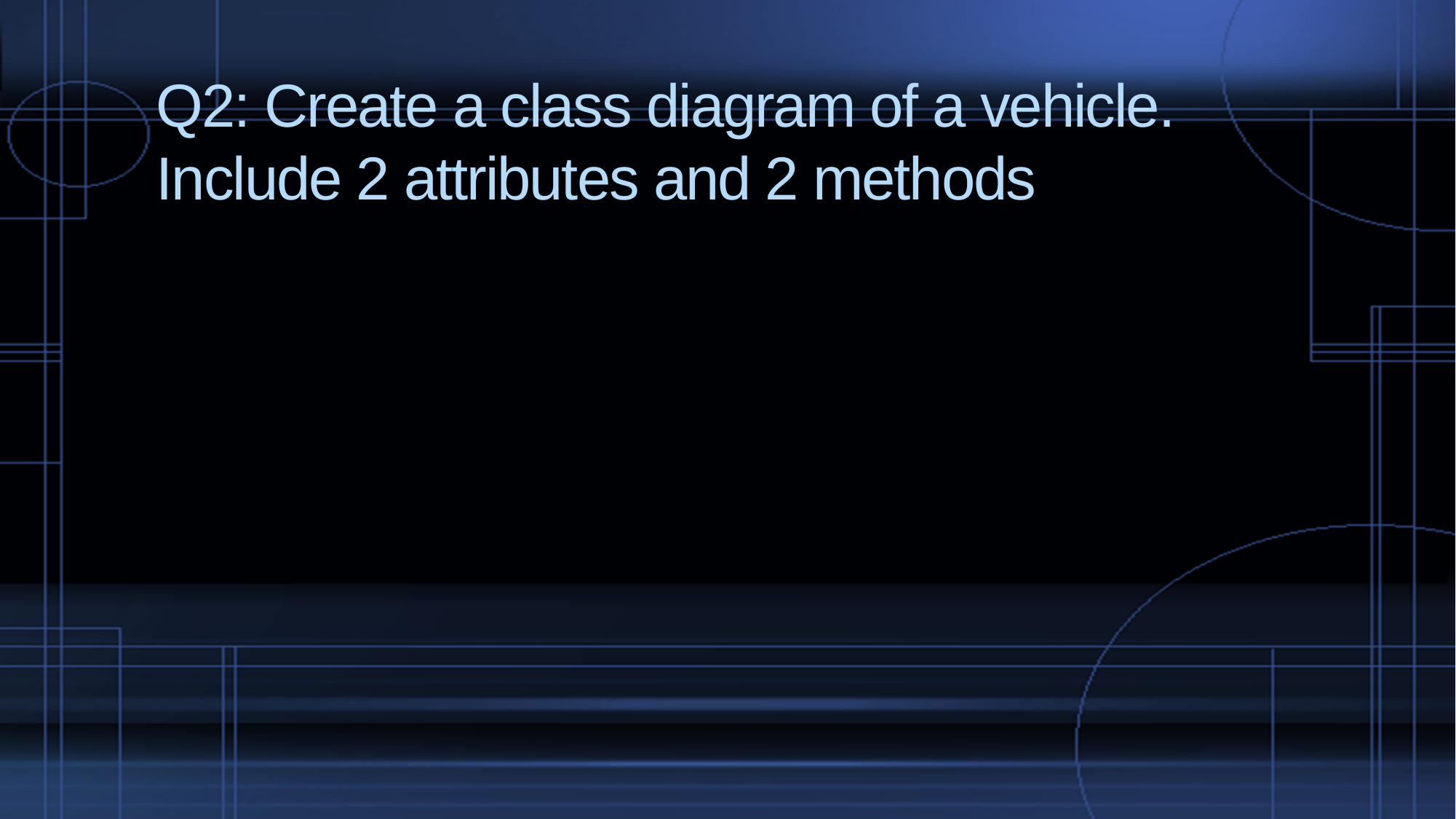

# Q2: Create a class diagram of a vehicle. Include 2 attributes and 2 methods